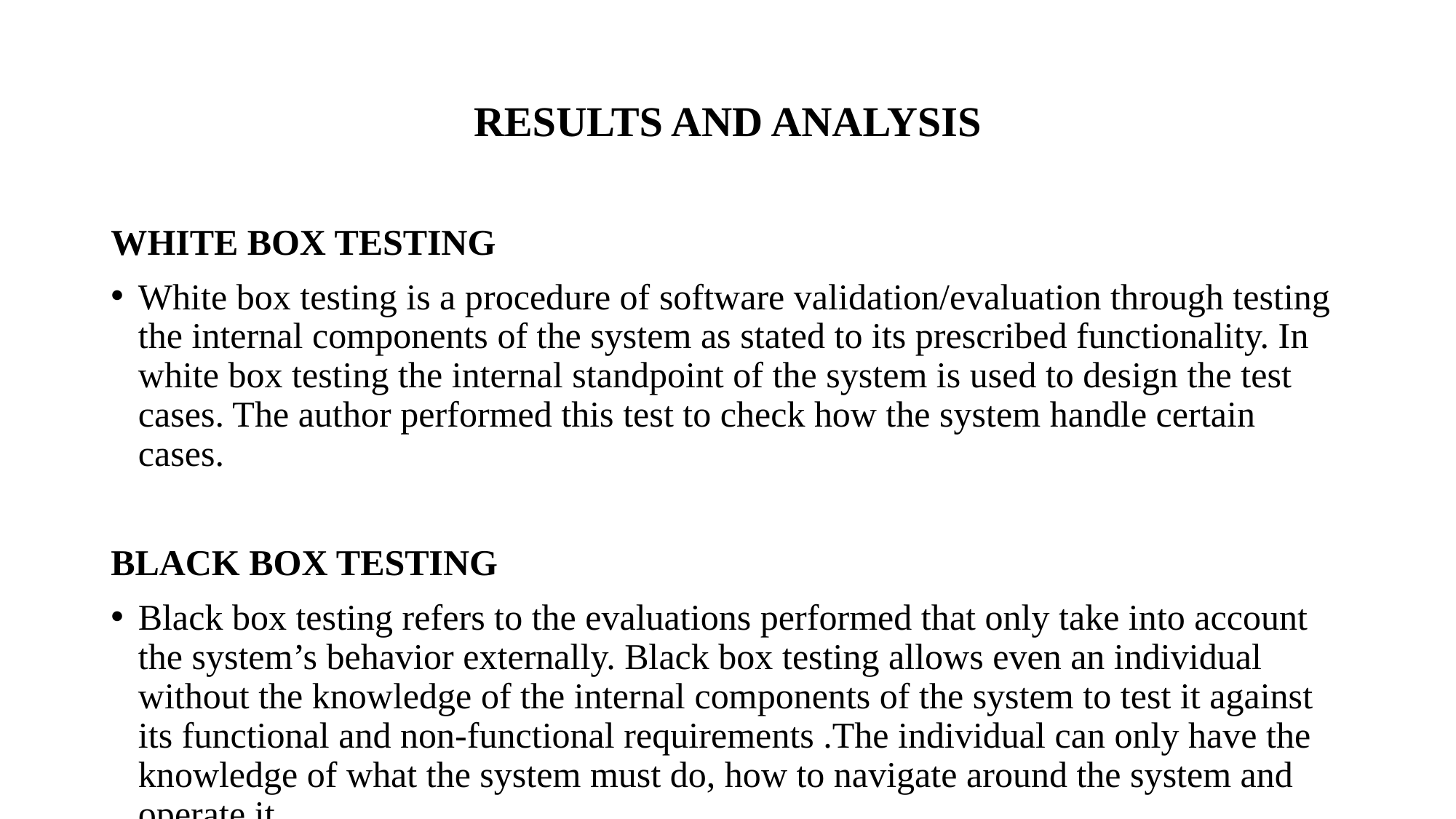

# RESULTS AND ANALYSIS
WHITE BOX TESTING
White box testing is a procedure of software validation/evaluation through testing the internal components of the system as stated to its prescribed functionality. In white box testing the internal standpoint of the system is used to design the test cases. The author performed this test to check how the system handle certain cases.

BLACK BOX TESTING
Black box testing refers to the evaluations performed that only take into account the system’s behavior externally. Black box testing allows even an individual without the knowledge of the internal components of the system to test it against its functional and non-functional requirements .The individual can only have the knowledge of what the system must do, how to navigate around the system and operate it.